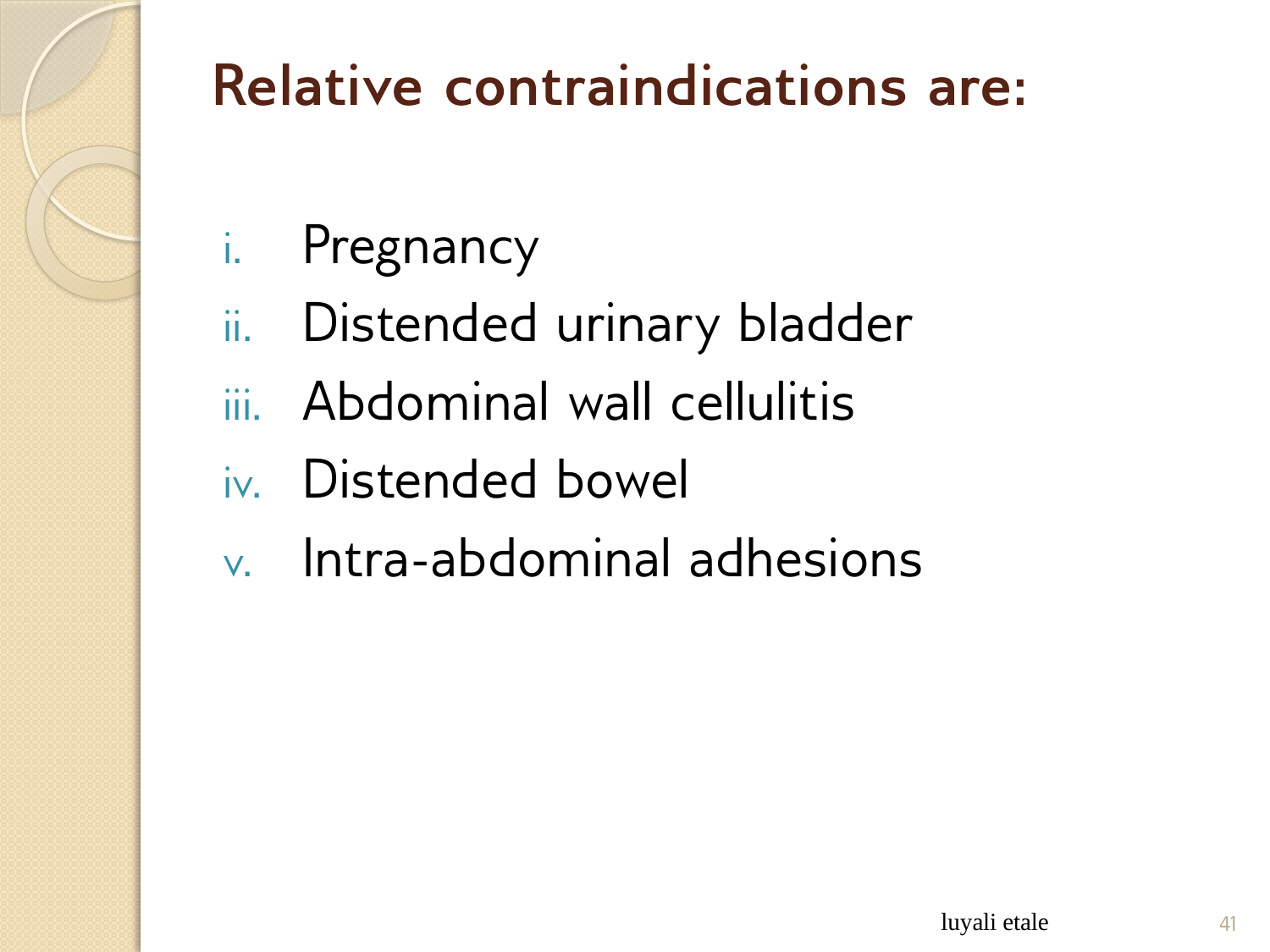

# Relative contraindications are:
Pregnancy
Distended urinary bladder
Abdominal wall cellulitis
Distended bowel
Intra-abdominal adhesions
luyali etale
41